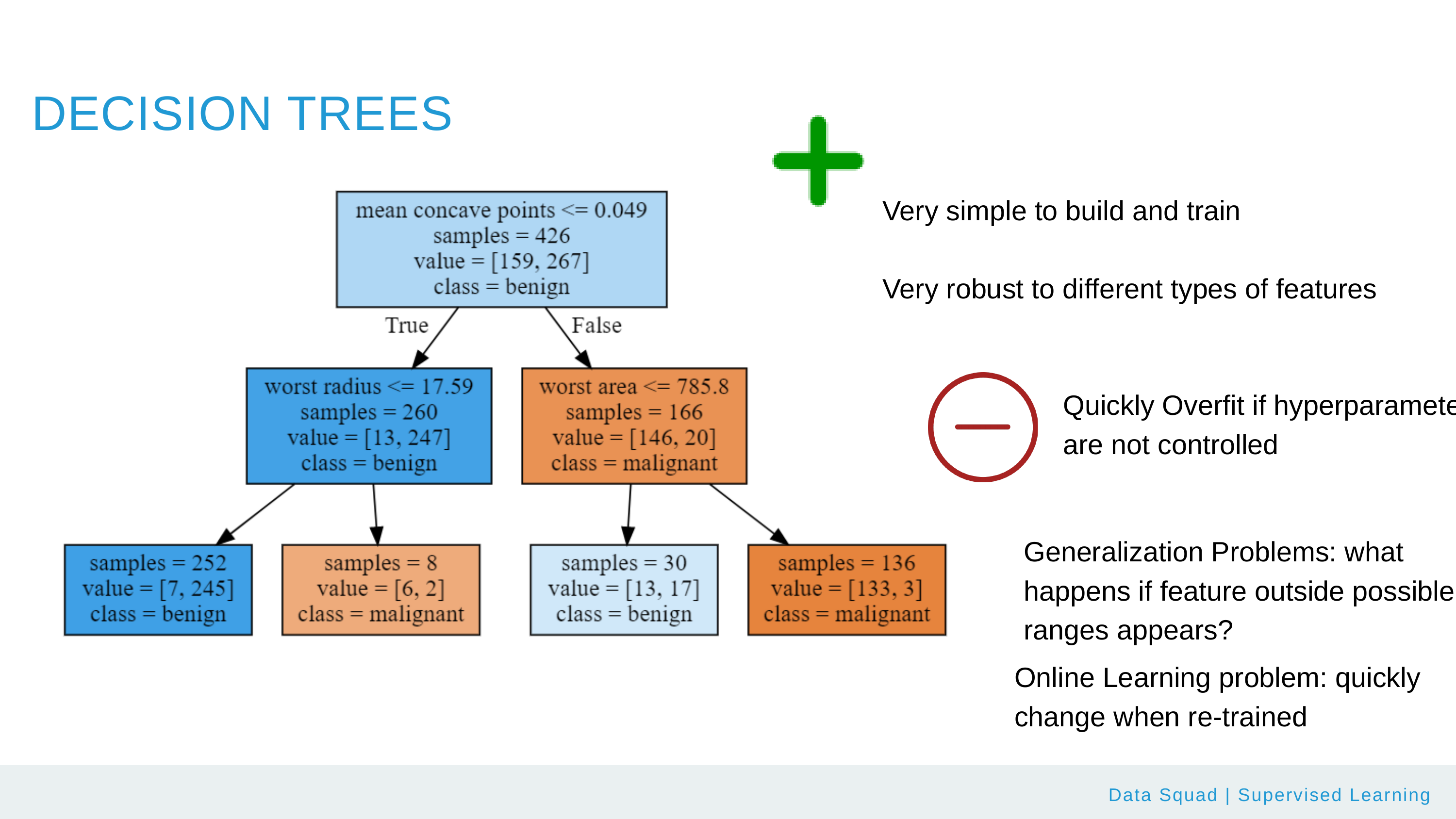

DECISION TREES

Very simple to build and train

Very robust to different types of features

Quickly Overfit if hyperparameters are not controlled
Generalization Problems: what happens if feature outside possible ranges appears?
Online Learning problem: quickly change when re-trained

Data Squad | Supervised Learning